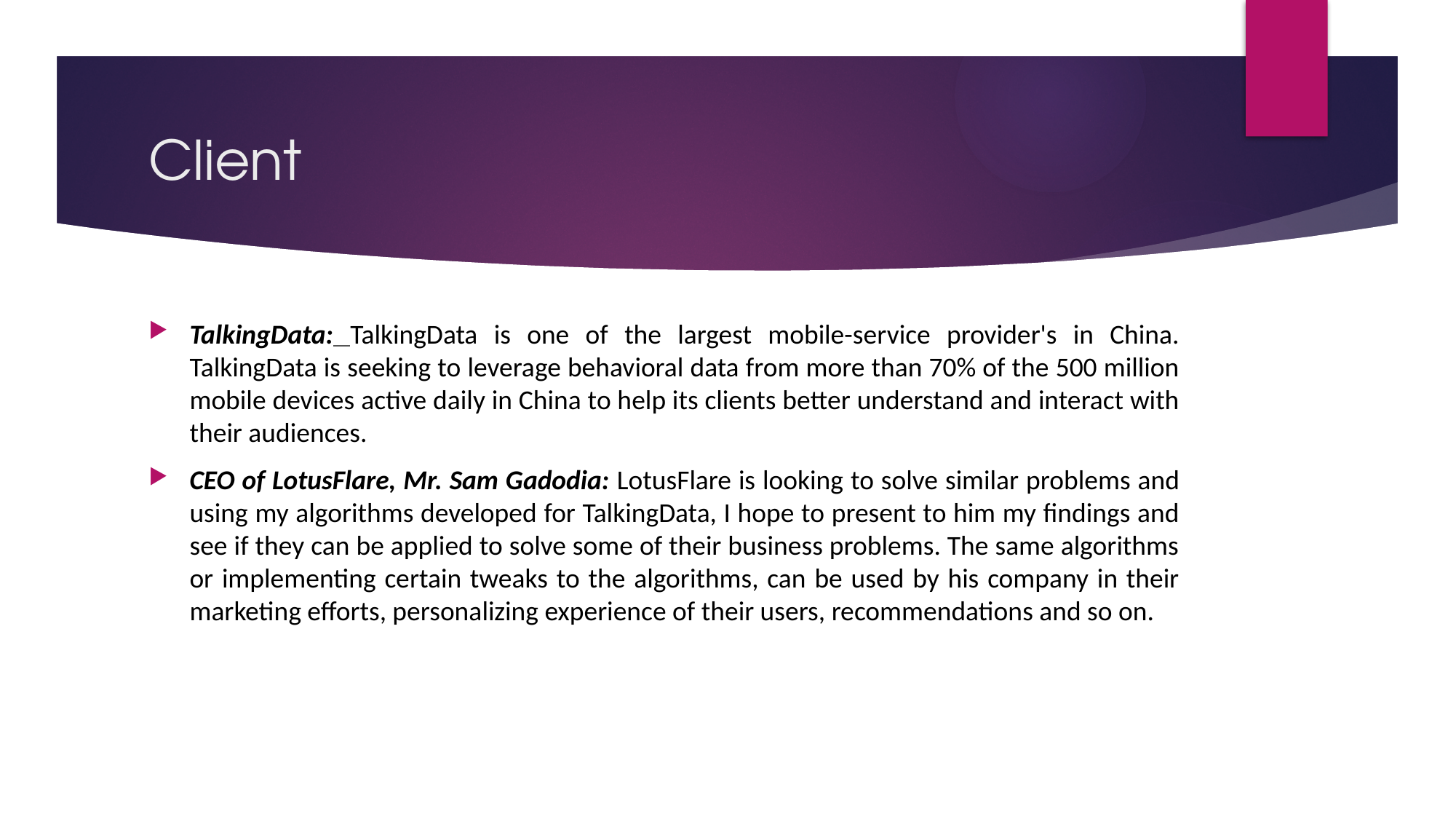

# Client
TalkingData: TalkingData is one of the largest mobile-service provider's in China. TalkingData is seeking to leverage behavioral data from more than 70% of the 500 million mobile devices active daily in China to help its clients better understand and interact with their audiences.
CEO of LotusFlare, Mr. Sam Gadodia: LotusFlare is looking to solve similar problems and using my algorithms developed for TalkingData, I hope to present to him my findings and see if they can be applied to solve some of their business problems. The same algorithms or implementing certain tweaks to the algorithms, can be used by his company in their marketing efforts, personalizing experience of their users, recommendations and so on.